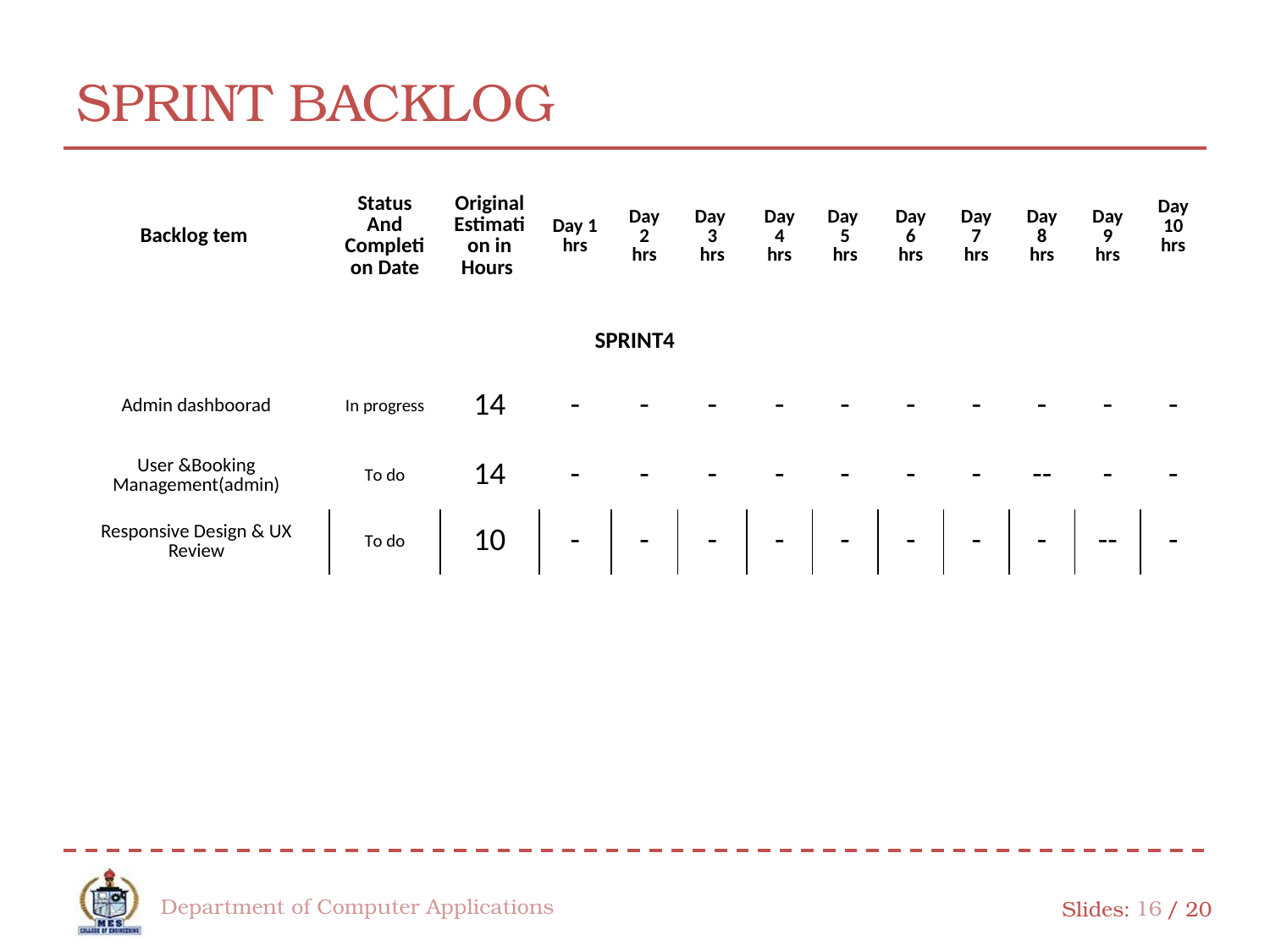

# SPRINT BACKLOG
| Backlog tem | Status And Completion Date | Original Estimation in Hours | Day 1 hrs | Day 2 hrs | Day 3 hrs | Day 4 hrs | Day 5 hrs | Day 6 hrs | Day 7 hrs | Day 8 hrs | Day 9 hrs | Day 10 hrs |
| --- | --- | --- | --- | --- | --- | --- | --- | --- | --- | --- | --- | --- |
| SPRINT4 |  |  |  |  |  |  |  |  |  |  |  |  |
| Admin dashboorad | In progress | 14 | - | - | - | - | - | - | - | - | - | - |
| User &Booking Management(admin) | To do | 14 | - | - | - | - | - | - | - | -- | - | - |
| Responsive Design & UX Review | To do | 10 | - | - | - | - | - | - | - | - | -- | - |

Department of Computer Applications
16